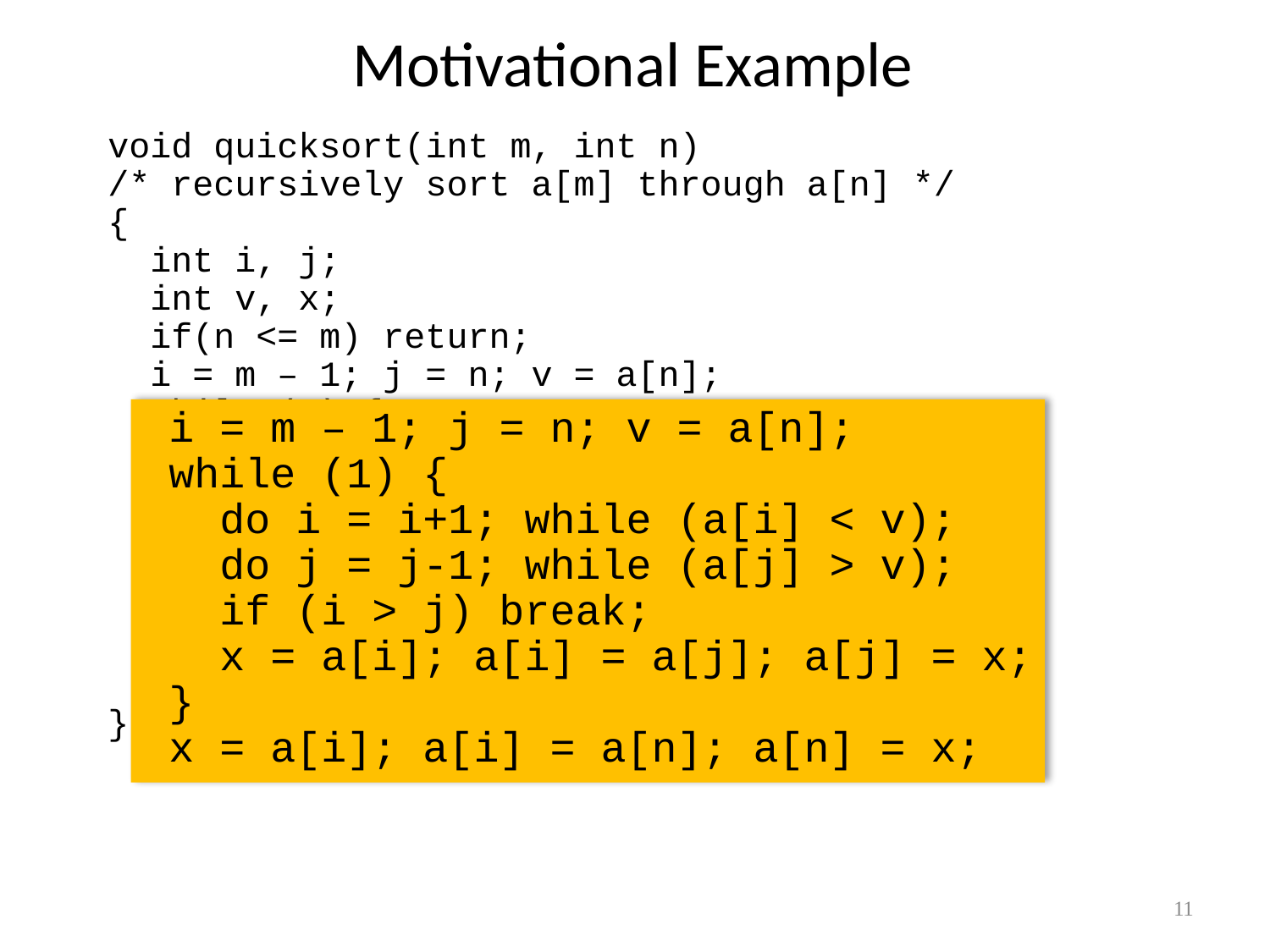

Motivational Example
void quicksort(int m, int n)
/* recursively sort a[m] through a[n] */
{
  int i, j;
  int v, x;
  if(n <= m) return;
  i = m – 1; j = n; v = a[n];
  while (1) {
	  do i = i+1; while (a[i] < v);
    do j = j-1; while (a[j] > v);
    if (i > j) break;
    x = a[i]; a[i] = a[j]; a[j] = x;
  }
  x = a[i]; a[i] = a[n]; a[n] = x;
  quicksort(m,j); quicksort(i+1,n);
}
 i = m – 1; j = n; v = a[n];
 while (1) {
   do i = i+1; while (a[i] < v);
   do j = j-1; while (a[j] > v);
   if (i > j) break;
   x = a[i]; a[i] = a[j]; a[j] = x;
 }
 x = a[i]; a[i] = a[n]; a[n] = x;
11